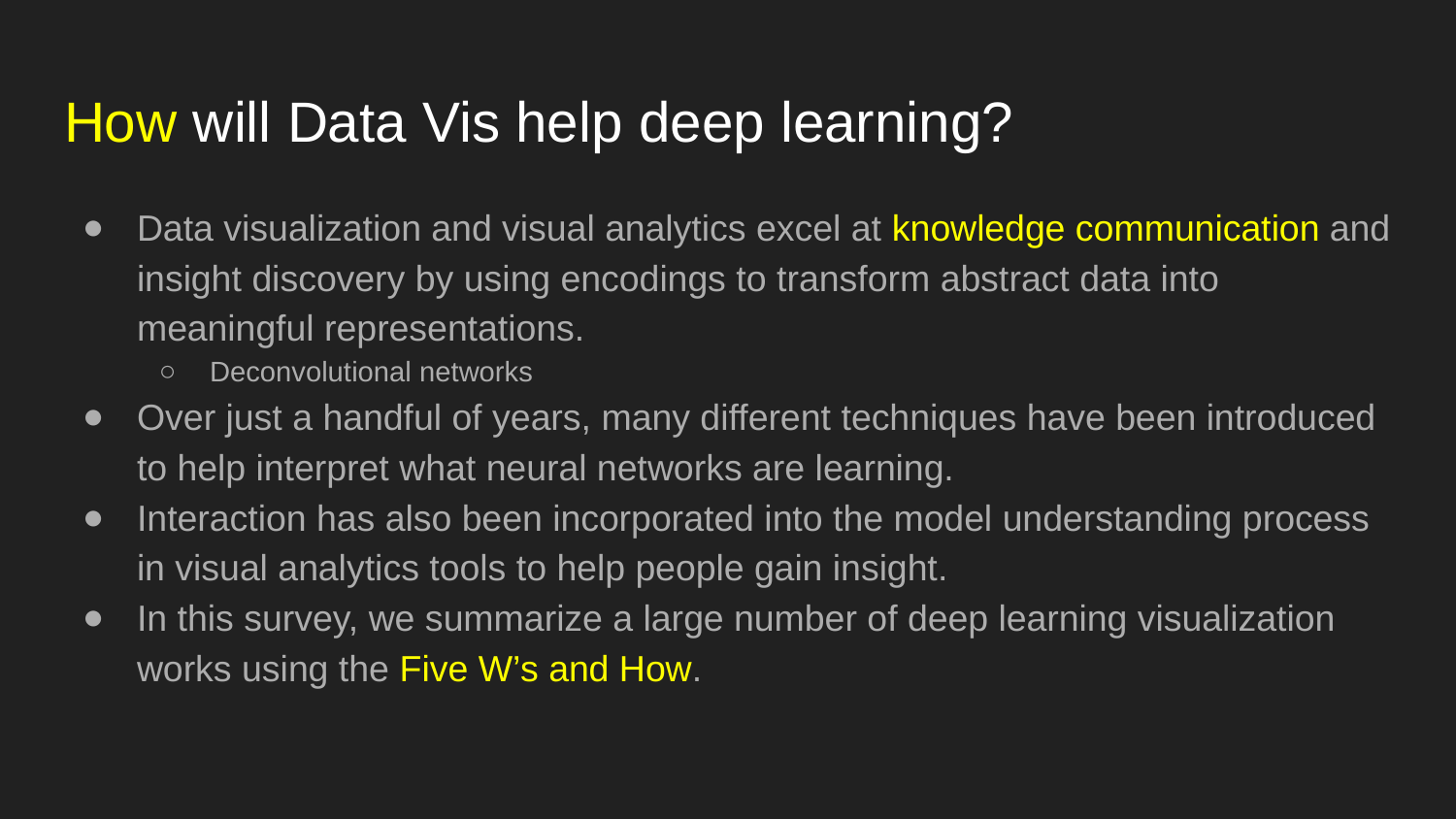

# How will Data Vis help deep learning?
Data visualization and visual analytics excel at knowledge communication and insight discovery by using encodings to transform abstract data into meaningful representations.
Deconvolutional networks
Over just a handful of years, many different techniques have been introduced to help interpret what neural networks are learning.
Interaction has also been incorporated into the model understanding process in visual analytics tools to help people gain insight.
In this survey, we summarize a large number of deep learning visualization works using the Five W’s and How.